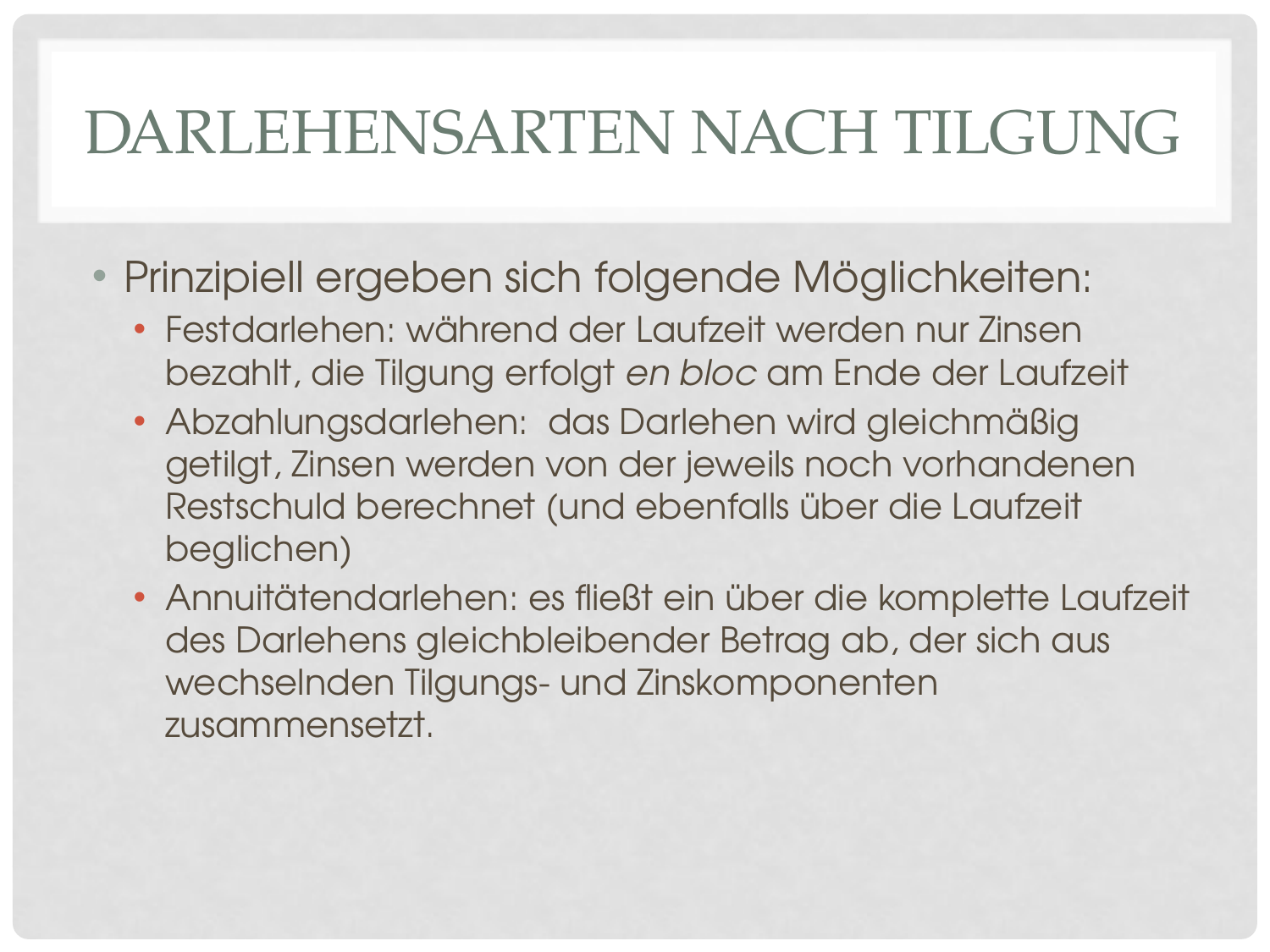

# Darlehensarten nach tilgung
Prinzipiell ergeben sich folgende Möglichkeiten:
Festdarlehen: während der Laufzeit werden nur Zinsen bezahlt, die Tilgung erfolgt en bloc am Ende der Laufzeit
Abzahlungsdarlehen:  das Darlehen wird gleichmäßig getilgt, Zinsen werden von der jeweils noch vorhandenen Restschuld berechnet (und ebenfalls über die Laufzeit beglichen)
Annuitätendarlehen: es fließt ein über die komplette Laufzeit des Darlehens gleichbleibender Betrag ab, der sich aus wechselnden Tilgungs- und Zinskomponenten zusammensetzt.